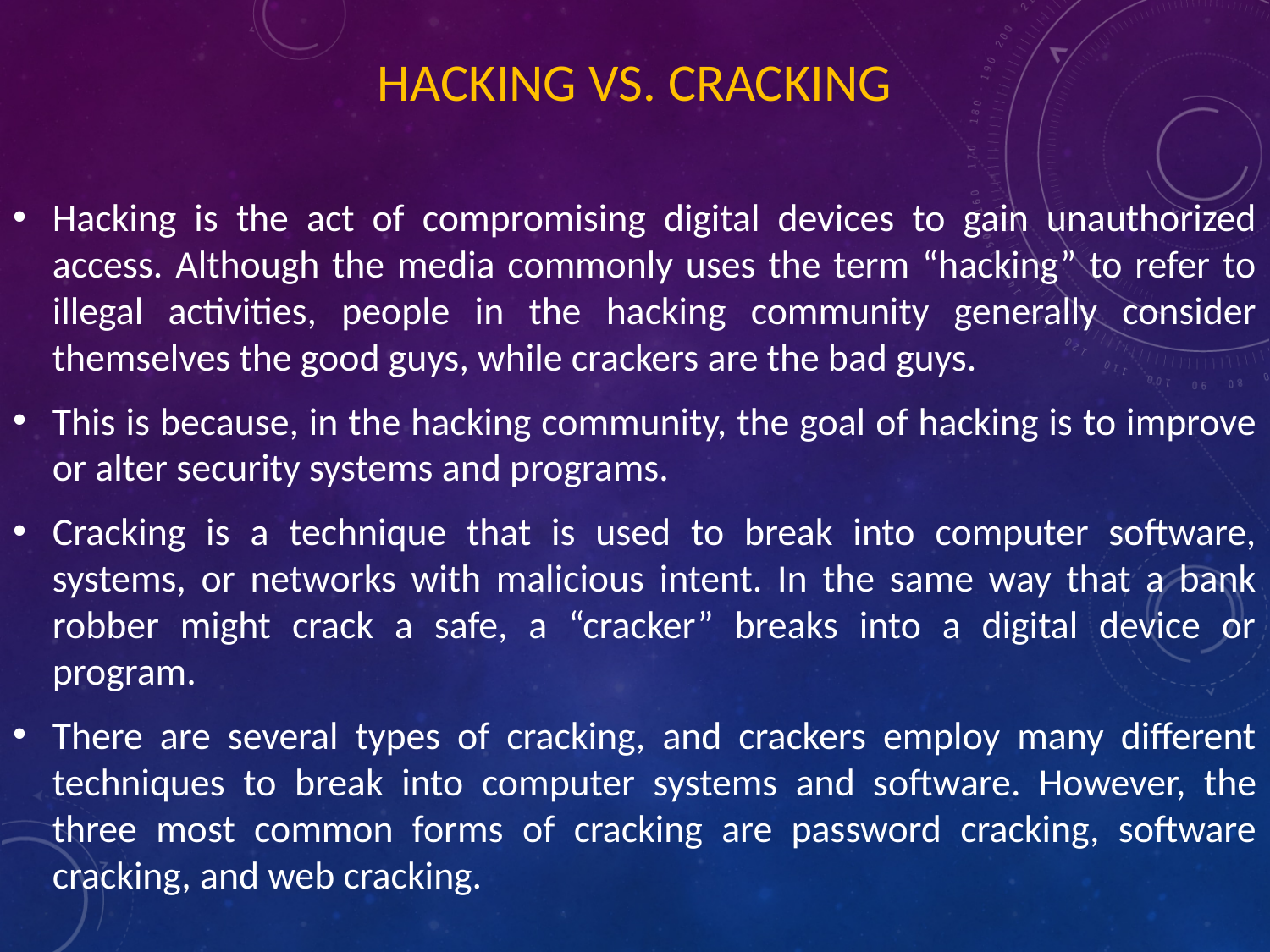

# Hacking vs. Cracking
Hacking is the act of compromising digital devices to gain unauthorized access. Although the media commonly uses the term “hacking” to refer to illegal activities, people in the hacking community generally consider themselves the good guys, while crackers are the bad guys.
This is because, in the hacking community, the goal of hacking is to improve or alter security systems and programs.
Cracking is a technique that is used to break into computer software, systems, or networks with malicious intent. In the same way that a bank robber might crack a safe, a “cracker” breaks into a digital device or program.
There are several types of cracking, and crackers employ many different techniques to break into computer systems and software. However, the three most common forms of cracking are password cracking, software cracking, and web cracking.